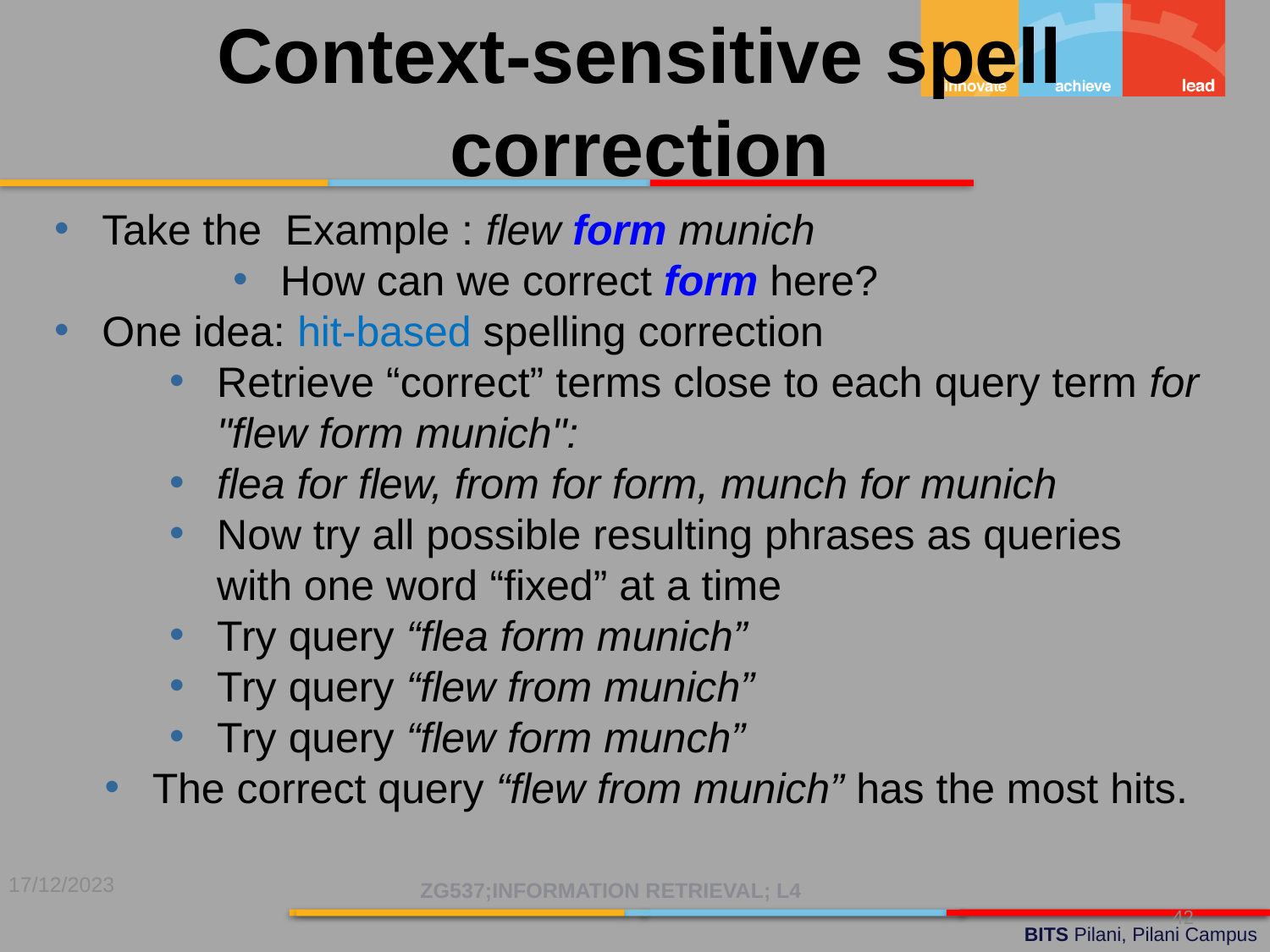

Context-sensitive spell correction
Take the  Example : flew form munich
How can we correct form here?
One idea: hit-based spelling correction
Retrieve “correct” terms close to each query term for "flew form munich":
flea for flew, from for form, munch for munich
Now try all possible resulting phrases as queries with one word “fixed” at a time
Try query “flea form munich”
Try query “flew from munich”
Try query “flew form munch”
The correct query “flew from munich” has the most hits.
17/12/2023
ZG537;INFORMATION RETRIEVAL; L4
42